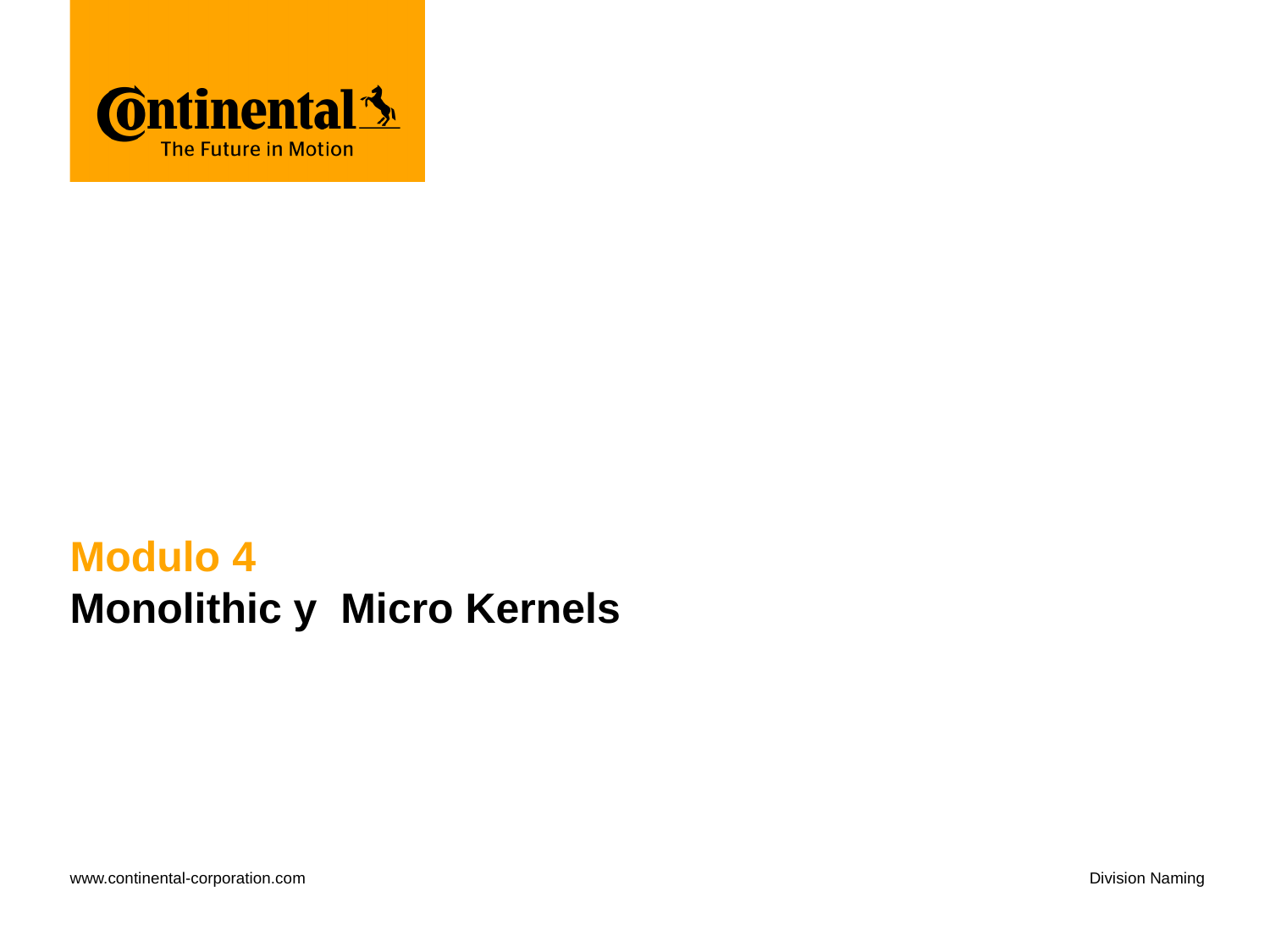

# Modulo 4
Monolithic y  Micro Kernels
www.continental-corporation.com
Division Naming